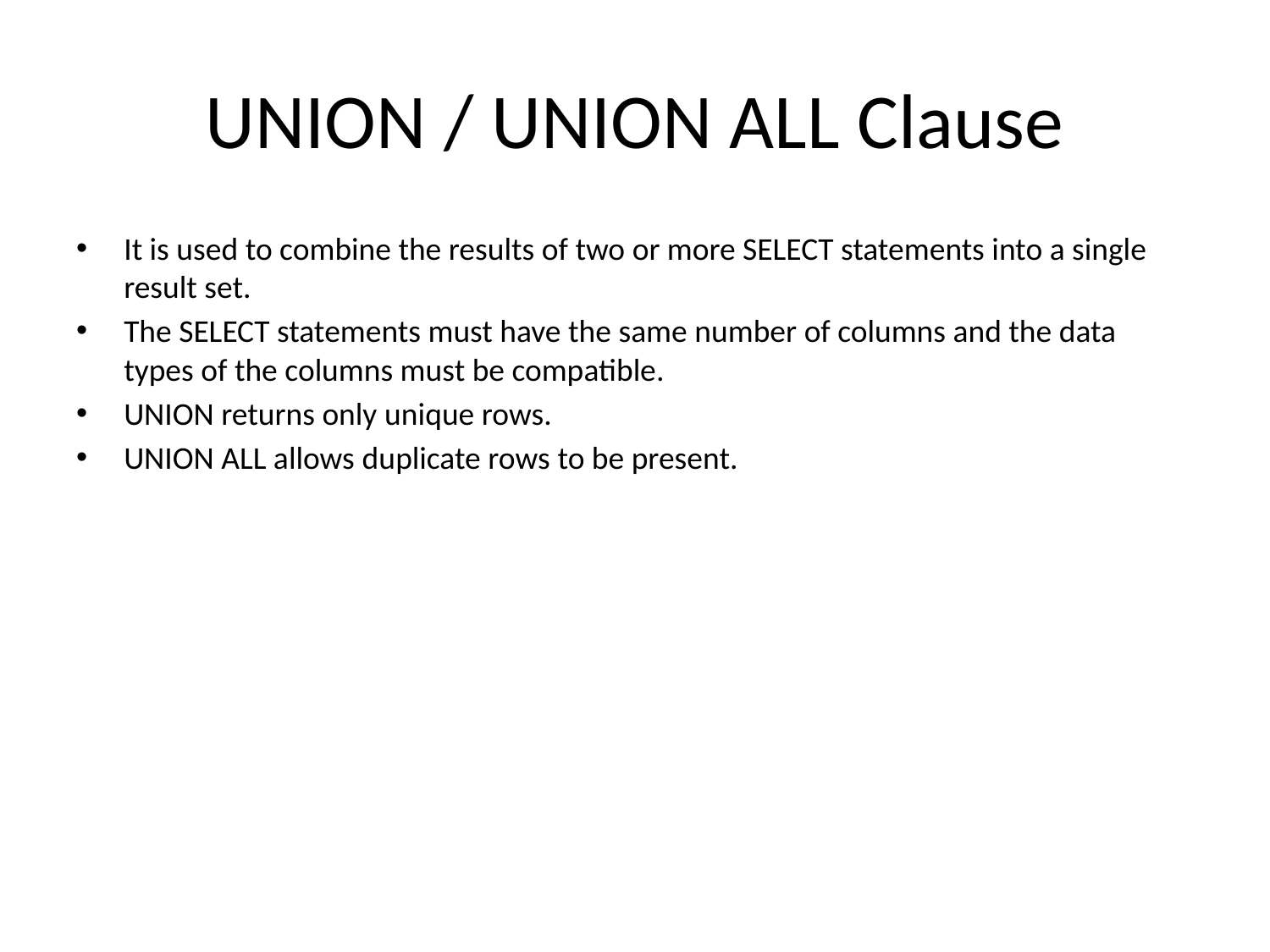

# UNION / UNION ALL Clause
It is used to combine the results of two or more SELECT statements into a single result set.
The SELECT statements must have the same number of columns and the data types of the columns must be compatible.
UNION returns only unique rows.
UNION ALL allows duplicate rows to be present.